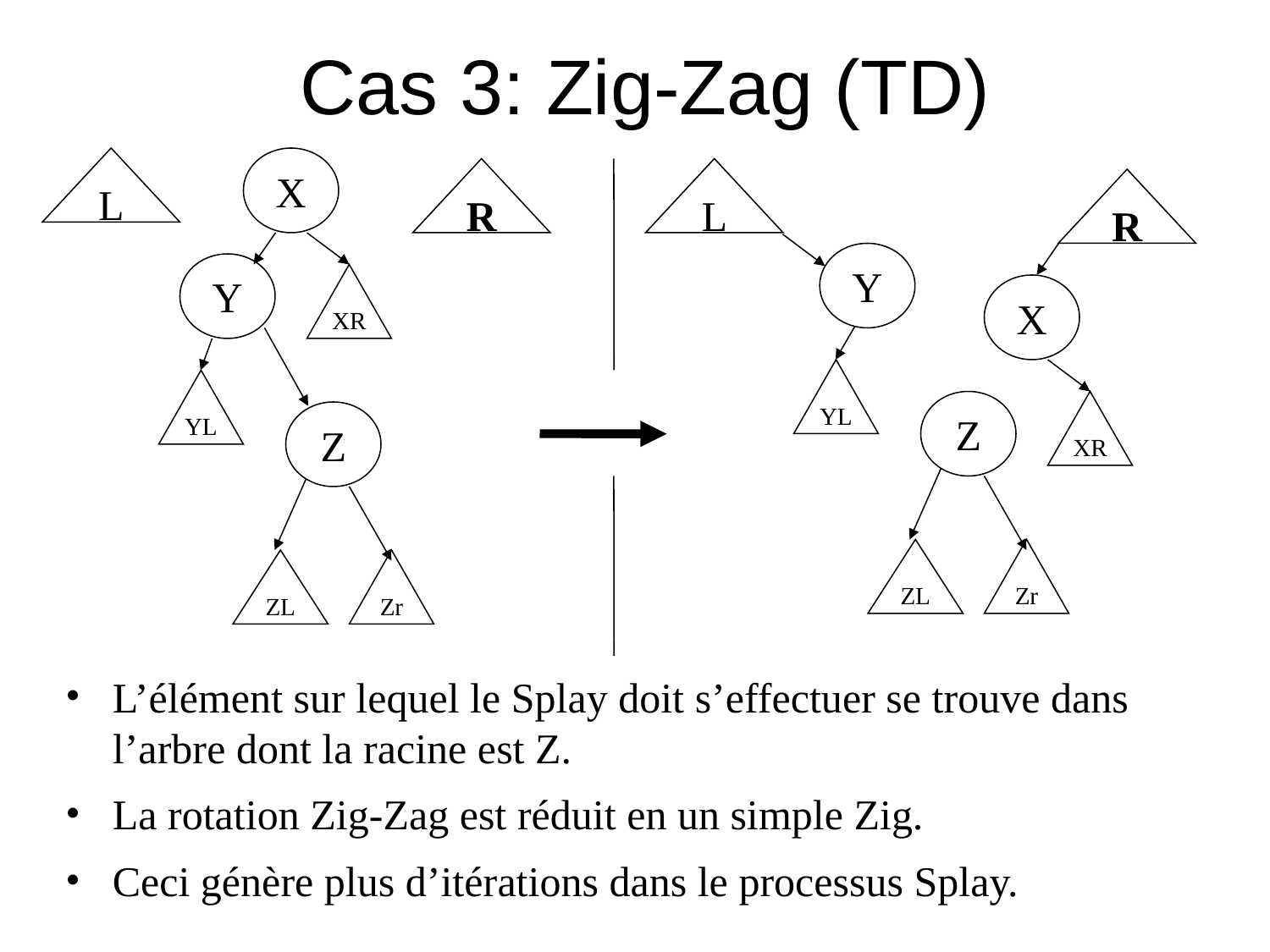

# Cas 3: Zig-Zag (TD)
L
X
R

L
R

Y

Y
XR
X

YL

YL
Z
XR
Z

ZL
Zr
ZL
Zr
L’élément sur lequel le Splay doit s’effectuer se trouve dans l’arbre dont la racine est Z.
La rotation Zig-Zag est réduit en un simple Zig.
Ceci génère plus d’itérations dans le processus Splay.